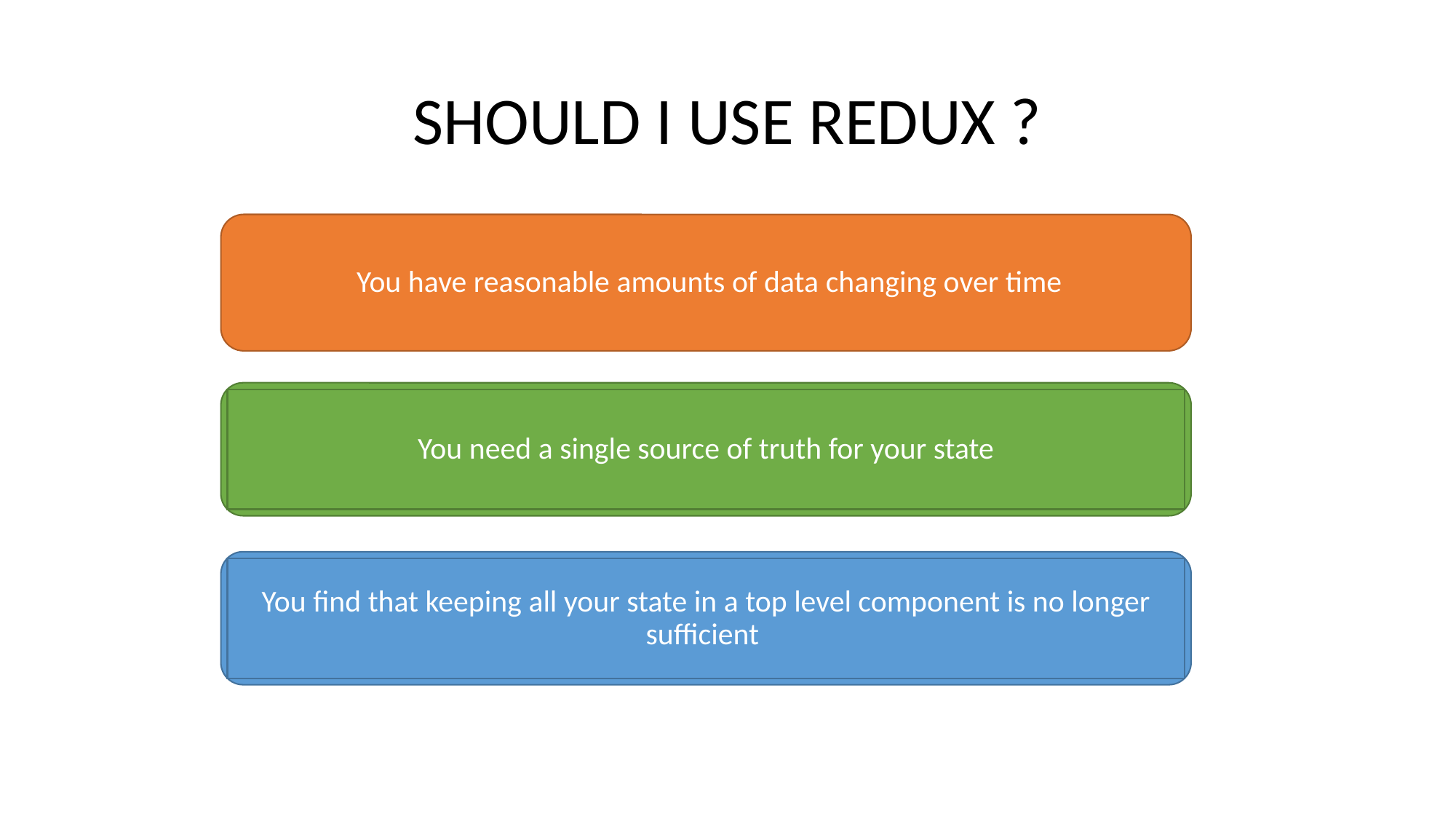

# SHOULD I USE REDUX ?
You have reasonable amounts of data changing over time

You need a single source of truth for your state

You find that keeping all your state in a top level component is no longer sufficient